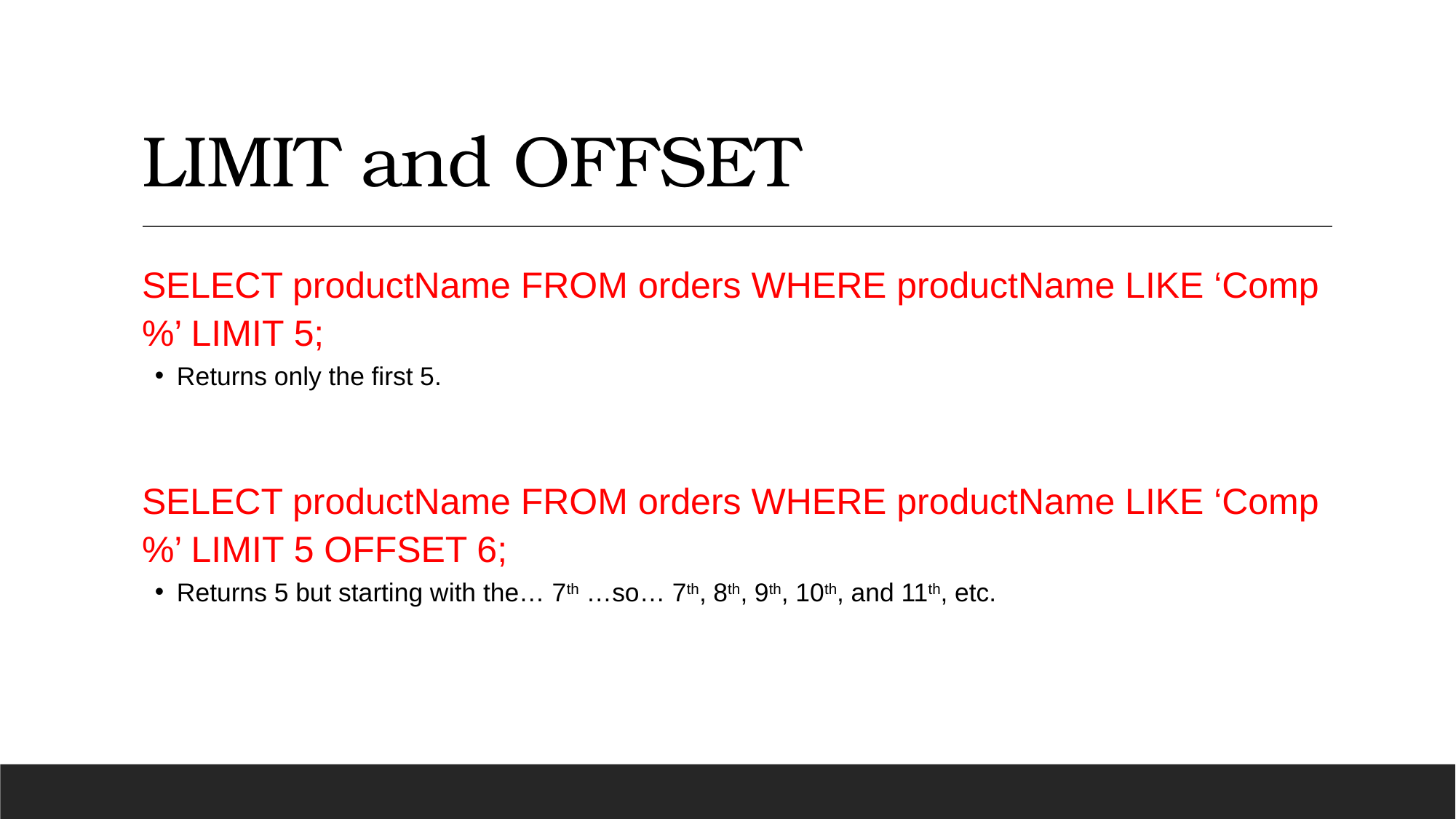

# LIMIT and OFFSET
SELECT productName FROM orders WHERE productName LIKE ‘Comp%’ LIMIT 5;
Returns only the first 5.

SELECT productName FROM orders WHERE productName LIKE ‘Comp%’ LIMIT 5 OFFSET 6;
Returns 5 but starting with the… 7th …so… 7th, 8th, 9th, 10th, and 11th, etc.